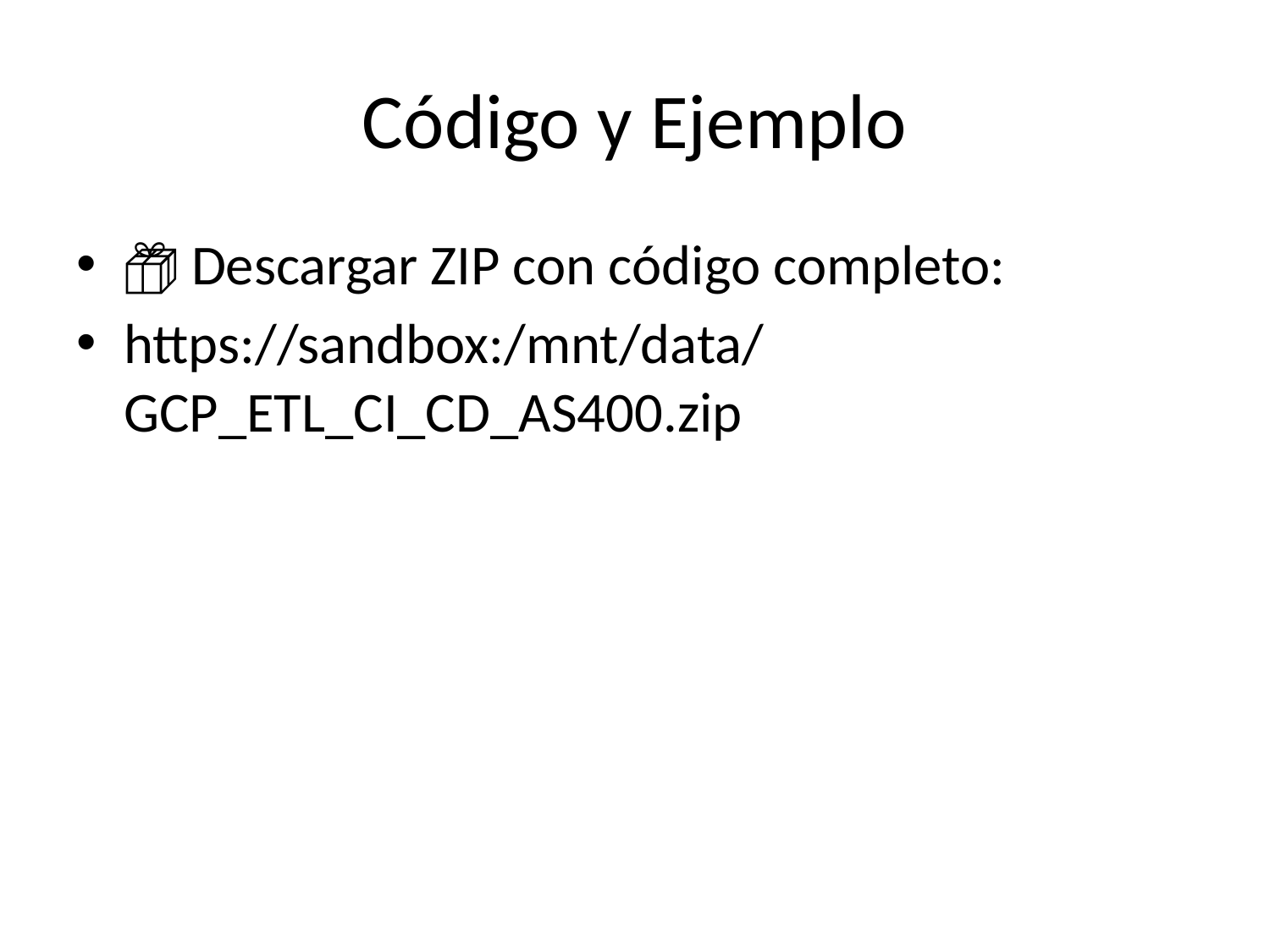

# Código y Ejemplo
📦 Descargar ZIP con código completo:
https://sandbox:/mnt/data/GCP_ETL_CI_CD_AS400.zip